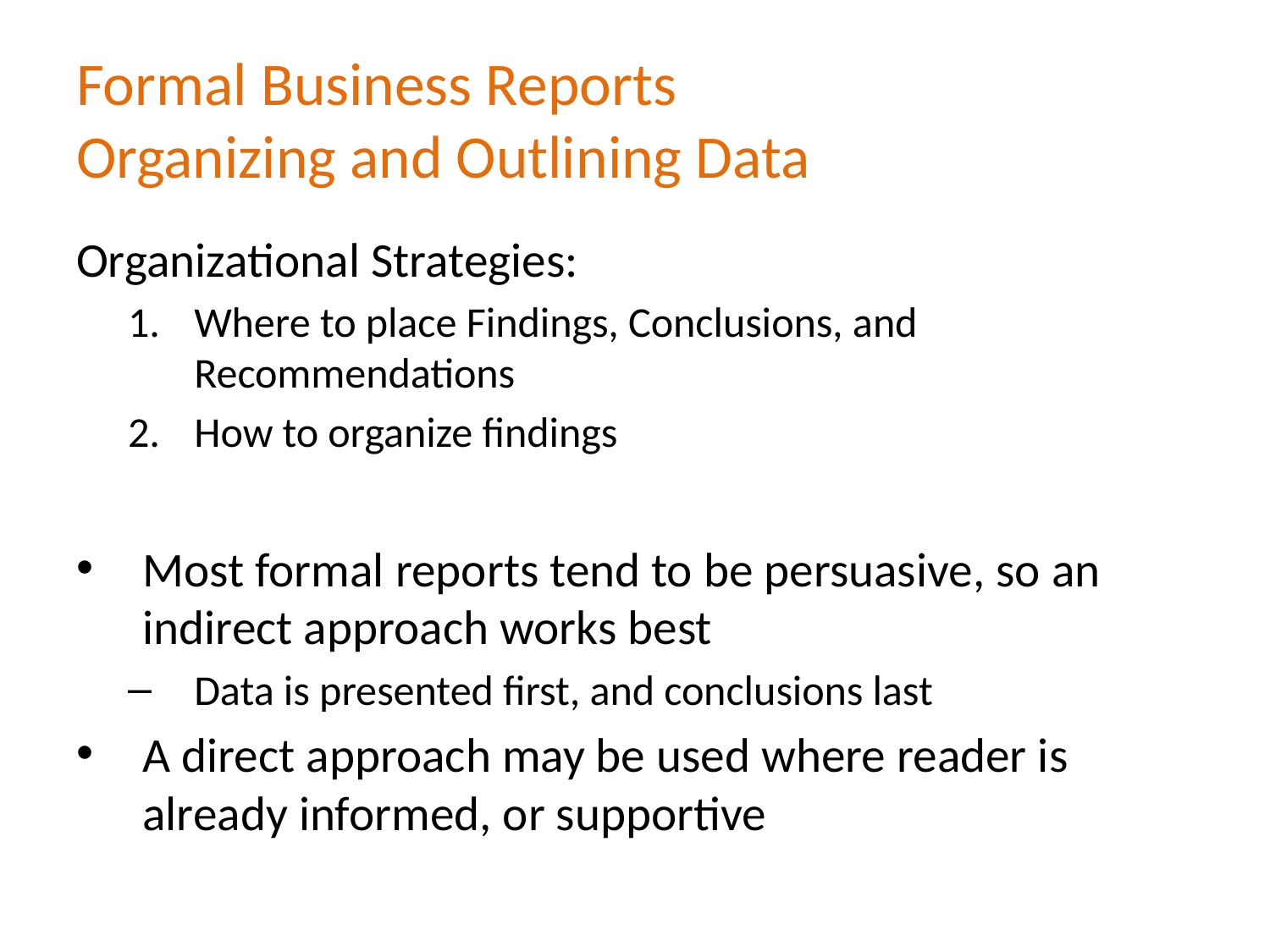

# Formal Business Reports Organizing and Outlining Data
Organizational Strategies:
Where to place Findings, Conclusions, and Recommendations
How to organize findings

Most formal reports tend to be persuasive, so an indirect approach works best
Data is presented first, and conclusions last
A direct approach may be used where reader is already informed, or supportive